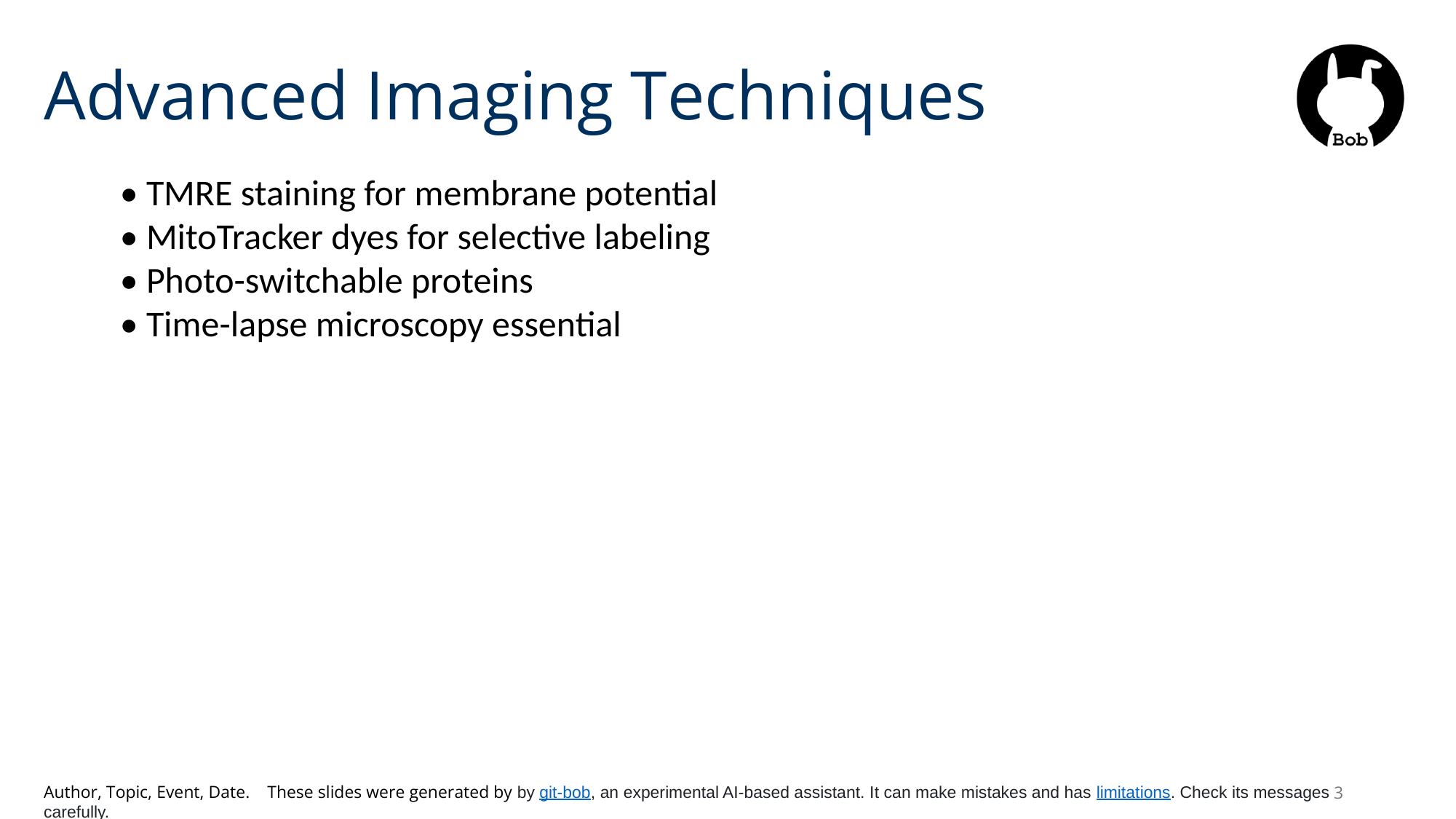

# Advanced Imaging Techniques
• TMRE staining for membrane potential
• MitoTracker dyes for selective labeling
• Photo-switchable proteins
• Time-lapse microscopy essential